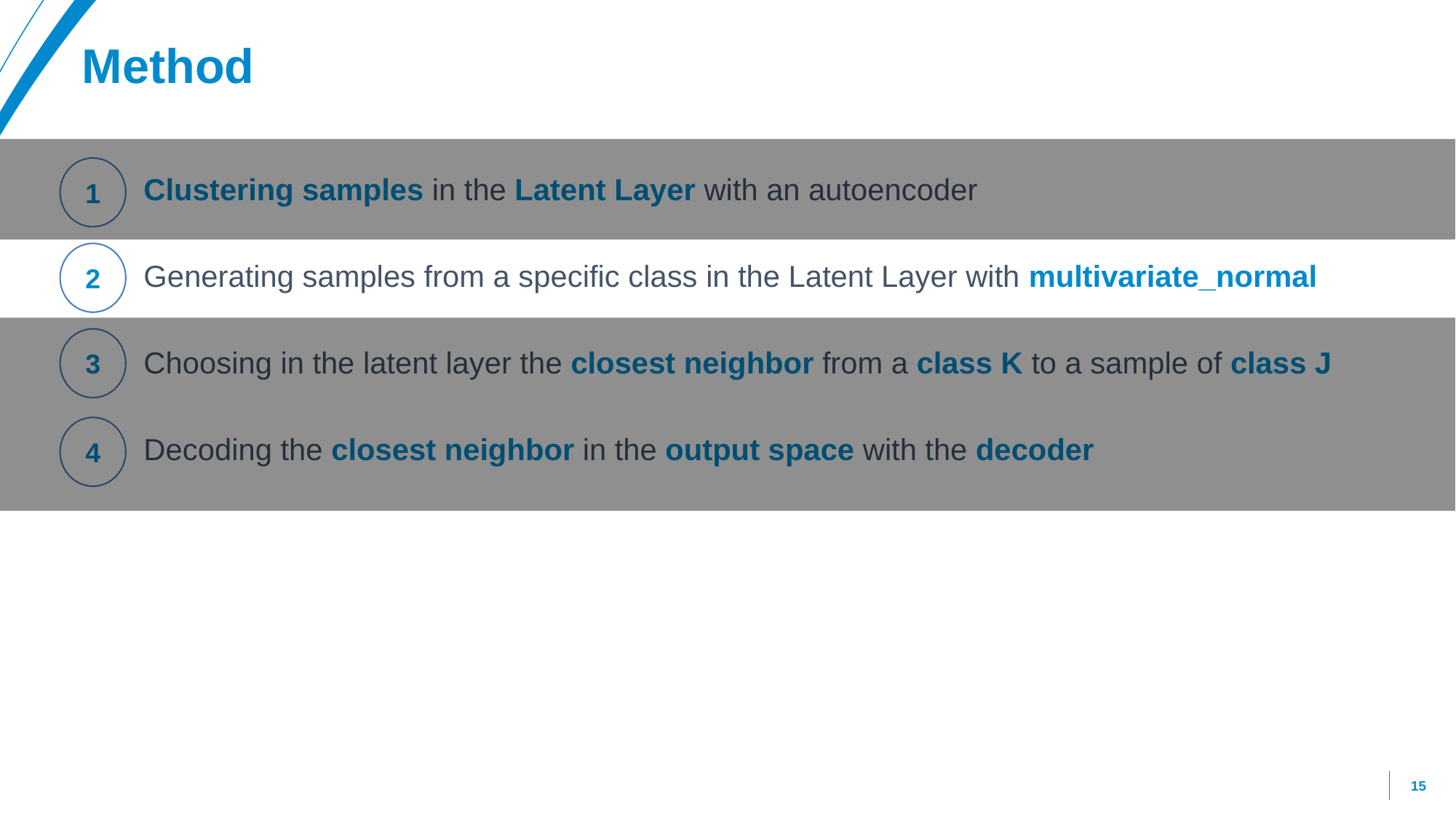

# Method

1
Clustering samples in the Latent Layer with an autoencoder
Generating samples from a specific class in the Latent Layer with multivariate_normal
Choosing in the latent layer the closest neighbor from a class K to a sample of class J
Decoding the closest neighbor in the output space with the decoder
2

3
4
15